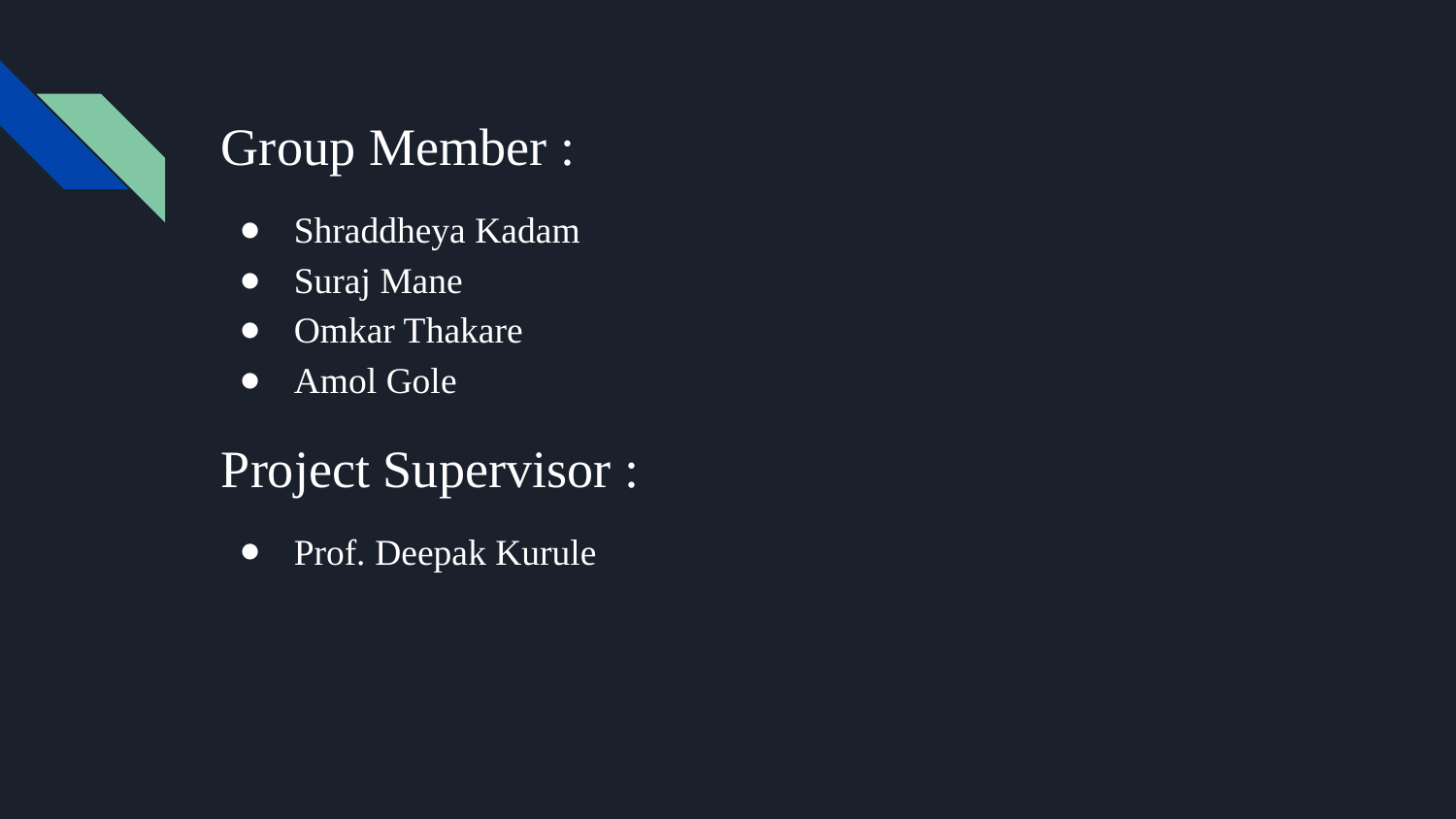

Group Member :
Shraddheya Kadam
Suraj Mane
Omkar Thakare
Amol Gole
Project Supervisor :
Prof. Deepak Kurule